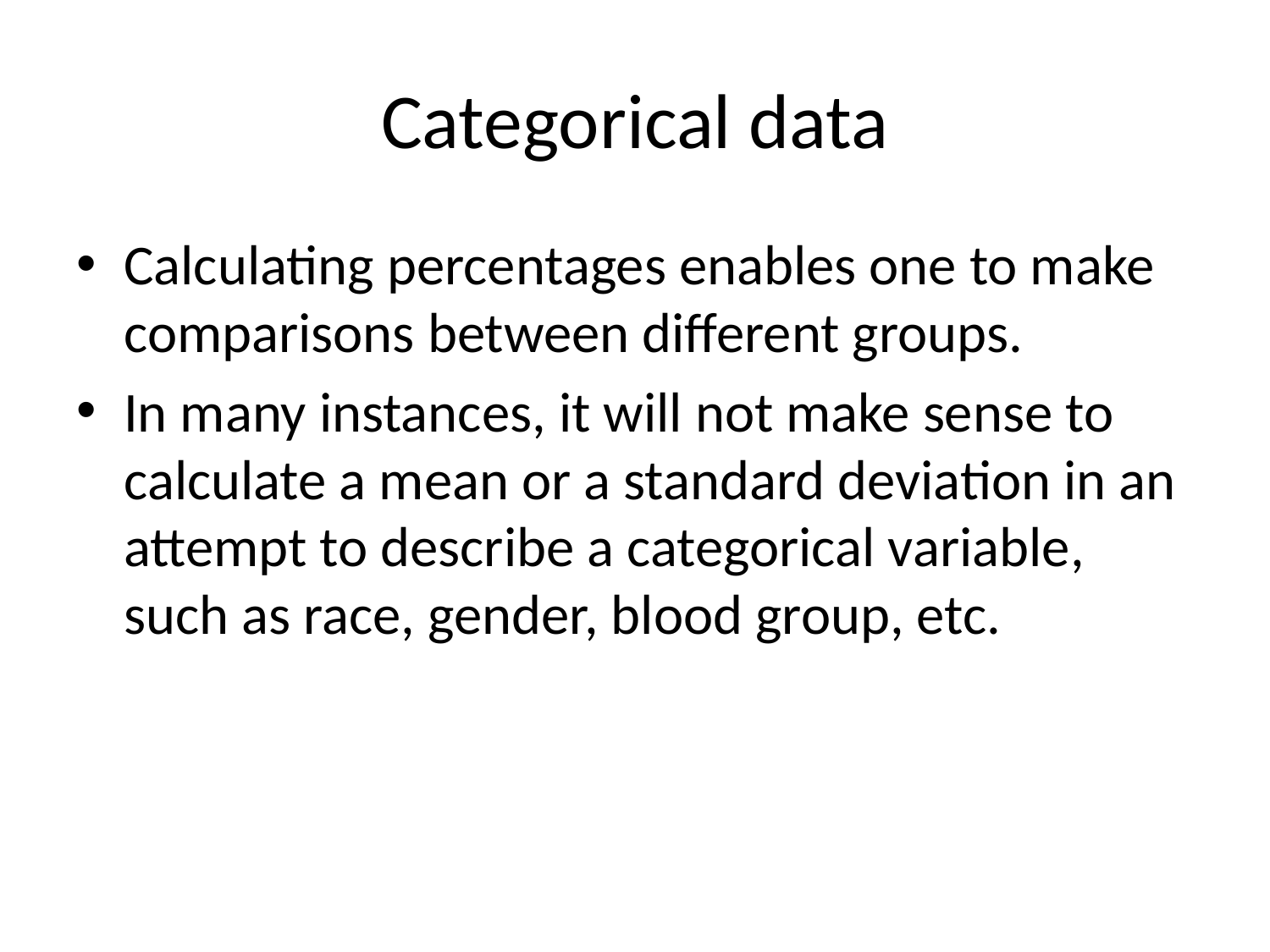

# Categorical data
Calculating percentages enables one to make comparisons between different groups.
In many instances, it will not make sense to calculate a mean or a standard deviation in an attempt to describe a categorical variable, such as race, gender, blood group, etc.